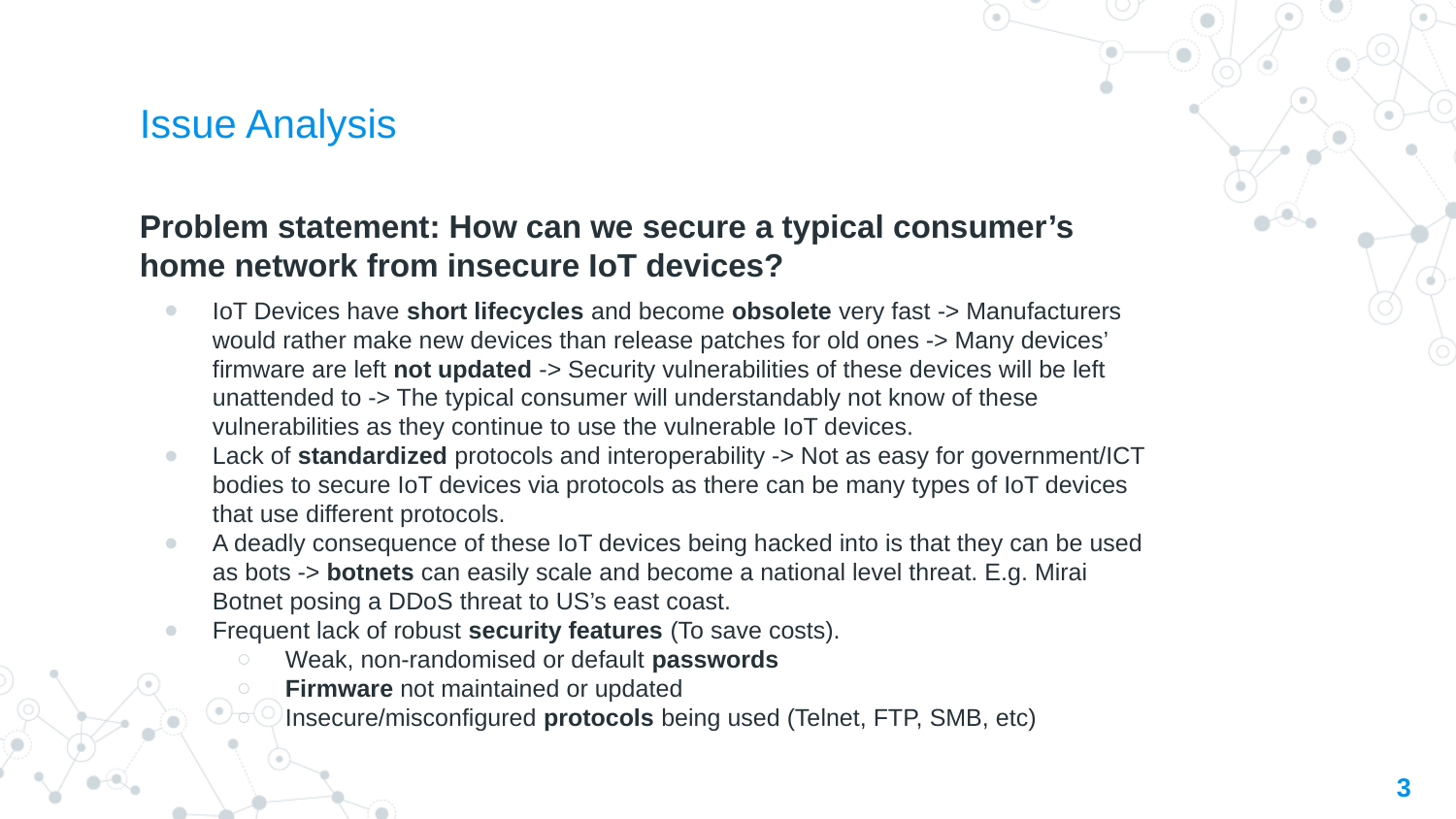

# Issue Analysis
Problem statement: How can we secure a typical consumer’s home network from insecure IoT devices?
IoT Devices have short lifecycles and become obsolete very fast -> Manufacturers would rather make new devices than release patches for old ones -> Many devices’ firmware are left not updated -> Security vulnerabilities of these devices will be left unattended to -> The typical consumer will understandably not know of these vulnerabilities as they continue to use the vulnerable IoT devices.
Lack of standardized protocols and interoperability -> Not as easy for government/ICT bodies to secure IoT devices via protocols as there can be many types of IoT devices that use different protocols.
A deadly consequence of these IoT devices being hacked into is that they can be used as bots -> botnets can easily scale and become a national level threat. E.g. Mirai Botnet posing a DDoS threat to US’s east coast.
Frequent lack of robust security features (To save costs).
Weak, non-randomised or default passwords
Firmware not maintained or updated
Insecure/misconfigured protocols being used (Telnet, FTP, SMB, etc)
3